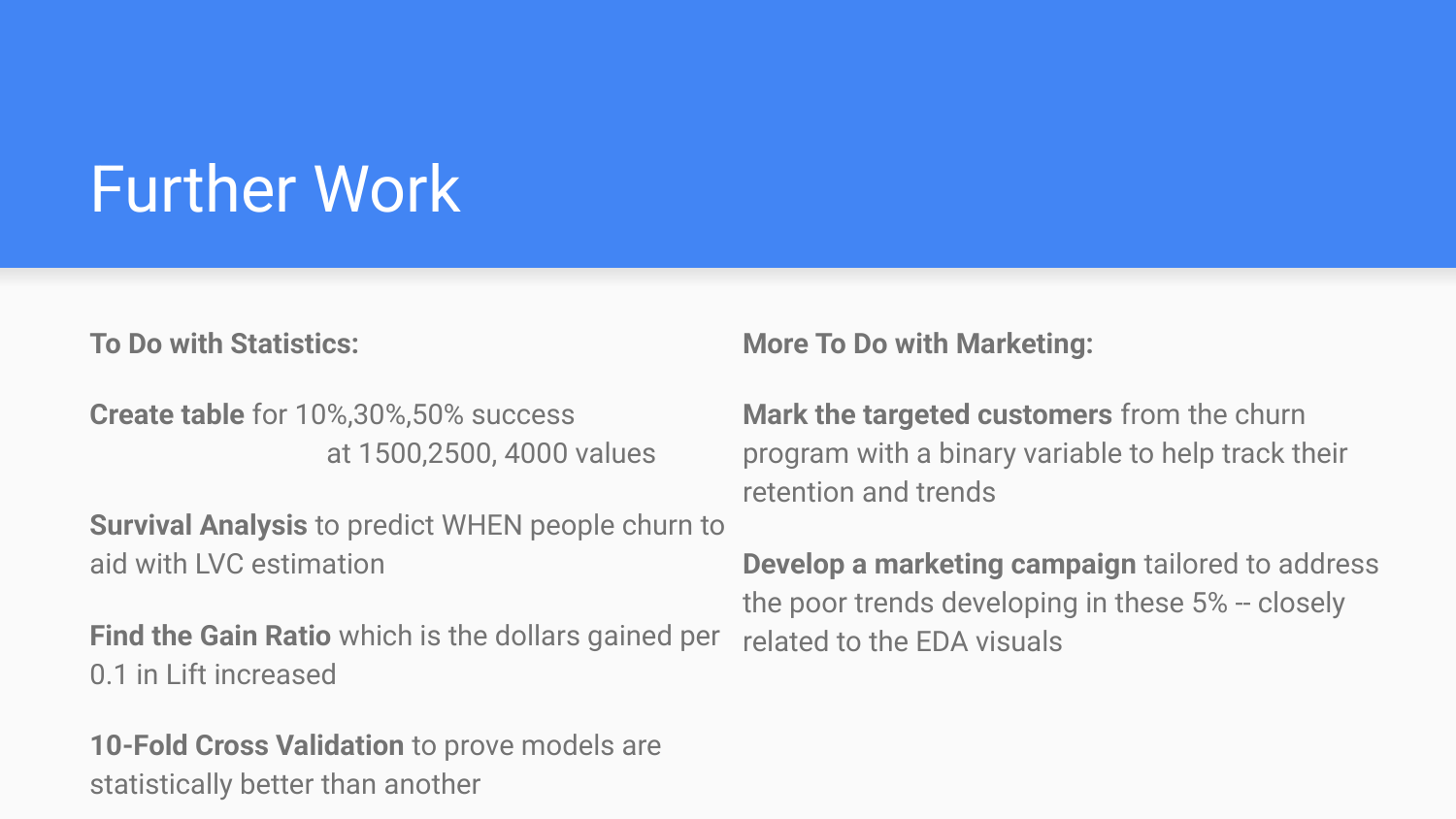

# Further Work
To Do with Statistics:
Create table for 10%,30%,50% success
	             at 1500,2500, 4000 values
Survival Analysis to predict WHEN people churn to aid with LVC estimation
Find the Gain Ratio which is the dollars gained per 0.1 in Lift increased
10-Fold Cross Validation to prove models are statistically better than another
More To Do with Marketing:
Mark the targeted customers from the churn program with a binary variable to help track their retention and trends
Develop a marketing campaign tailored to address the poor trends developing in these 5% -- closely related to the EDA visuals